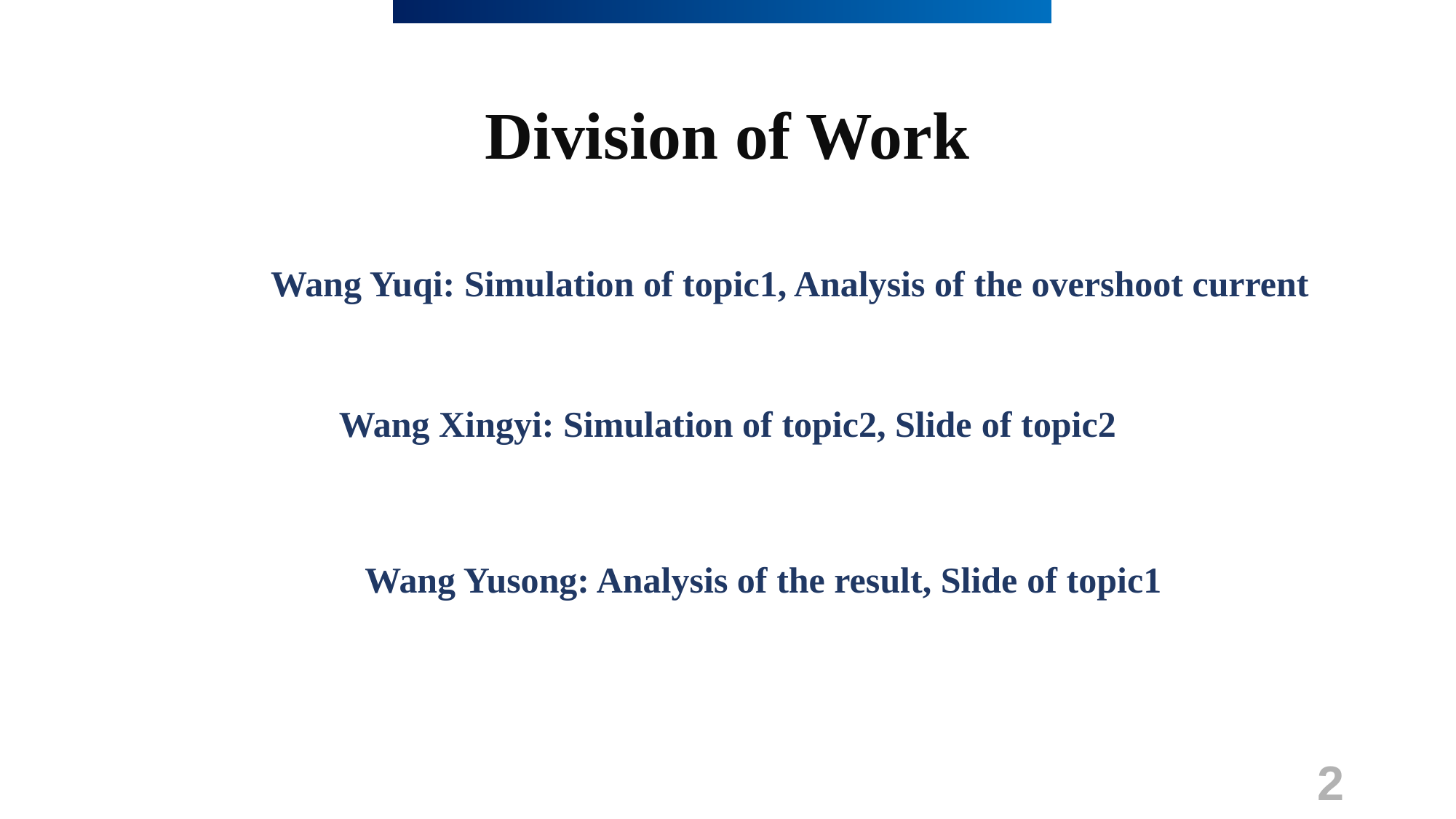

Division of Work
Wang Yuqi: Simulation of topic1, Analysis of the overshoot current

Wang Xingyi: Simulation of topic2, Slide of topic2
Wang Yusong: Analysis of the result, Slide of topic1
2